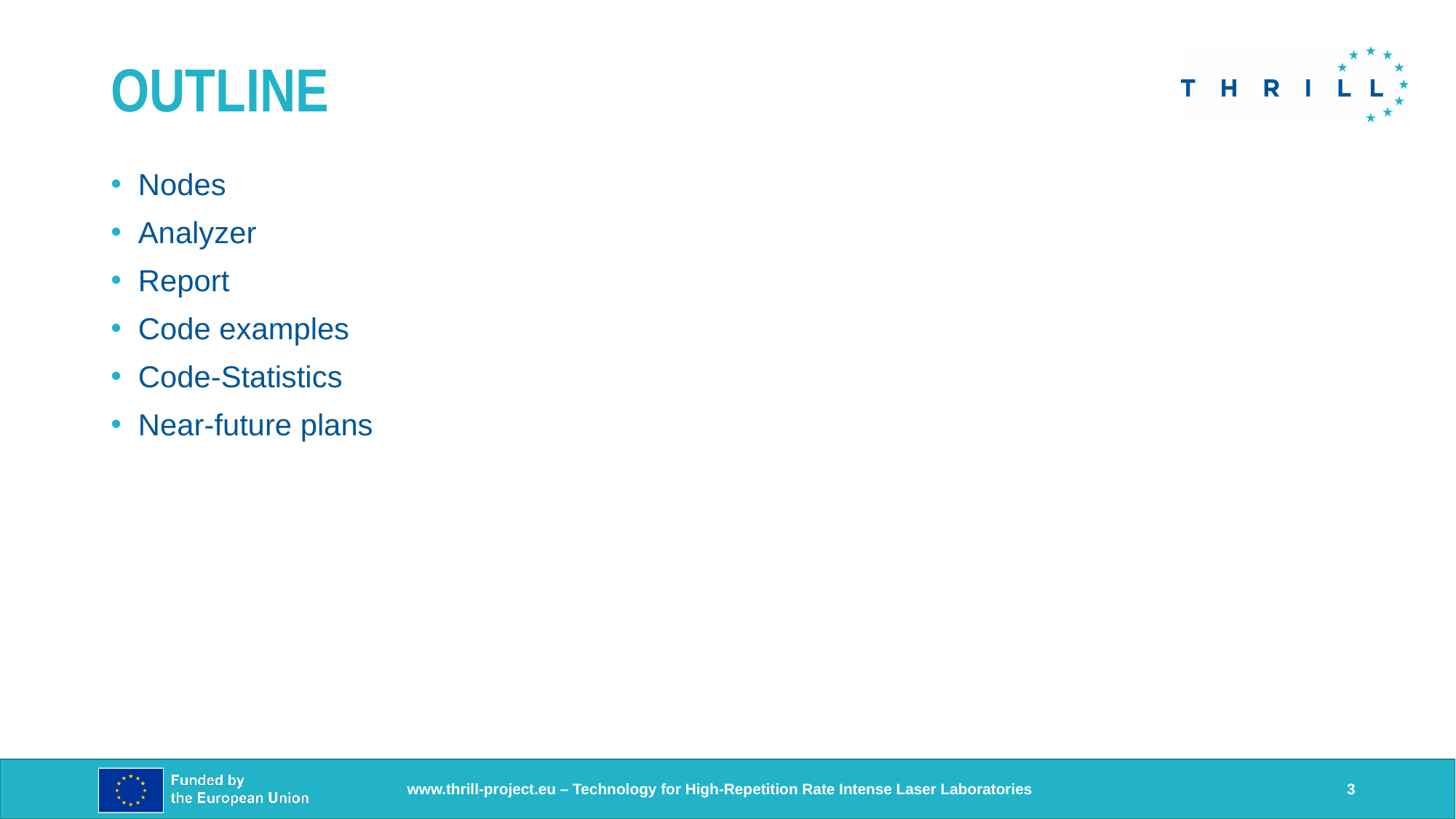

# Outline
Nodes
Analyzer
Report
Code examples
Code-Statistics
Near-future plans

3